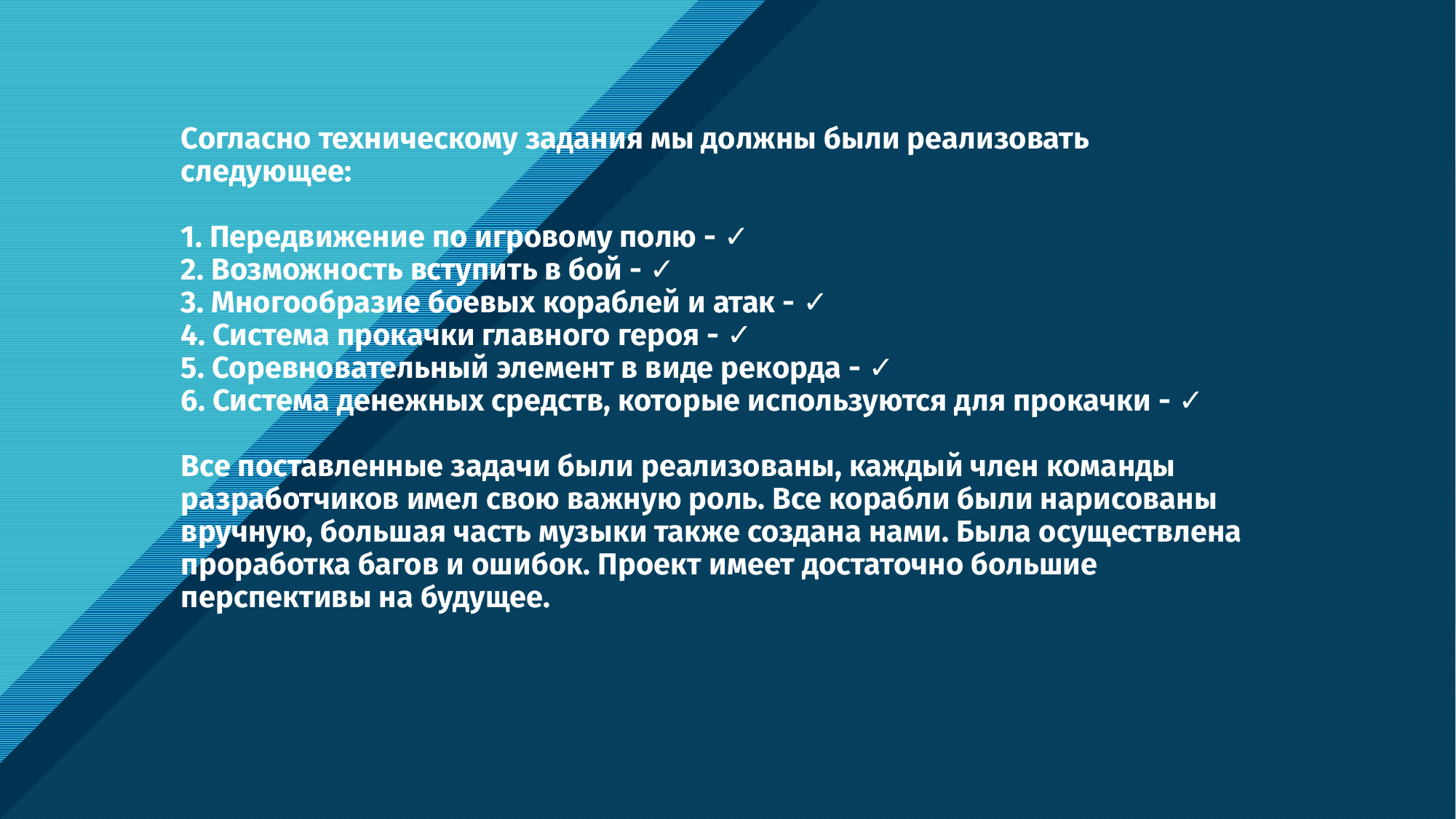

# Согласно техническому задания мы должны были реализовать следующее:   1. Передвижение по игровому полю - ✓ 2. Возможность вступить в бой - ✓ 3. Многообразие боевых кораблей и атак - ✓ 4. Система прокачки главного героя - ✓ 5. Соревновательный элемент в виде рекорда - ✓ 6. Система денежных средств, которые используются для прокачки - ✓ Все поставленные задачи были реализованы, каждый член команды разработчиков имел свою важную роль. Все корабли были нарисованы вручную, большая часть музыки также создана нами. Была осуществлена проработка багов и ошибок. Проект имеет достаточно большие перспективы на будущее.